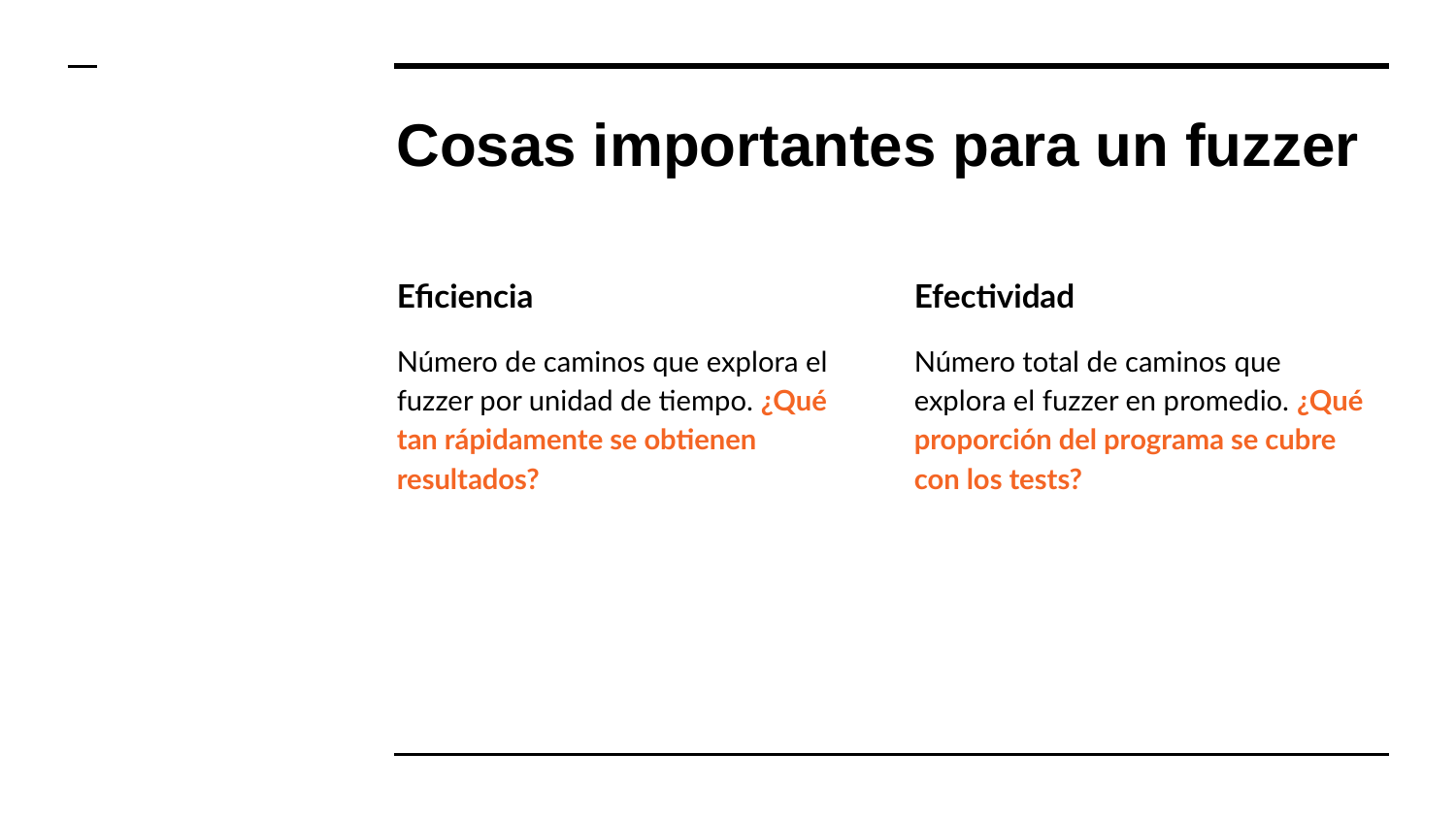

# Cosas importantes para un fuzzer
Eficiencia
Número de caminos que explora el fuzzer por unidad de tiempo. ¿Qué tan rápidamente se obtienen resultados?
Efectividad
Número total de caminos que explora el fuzzer en promedio. ¿Qué proporción del programa se cubre con los tests?